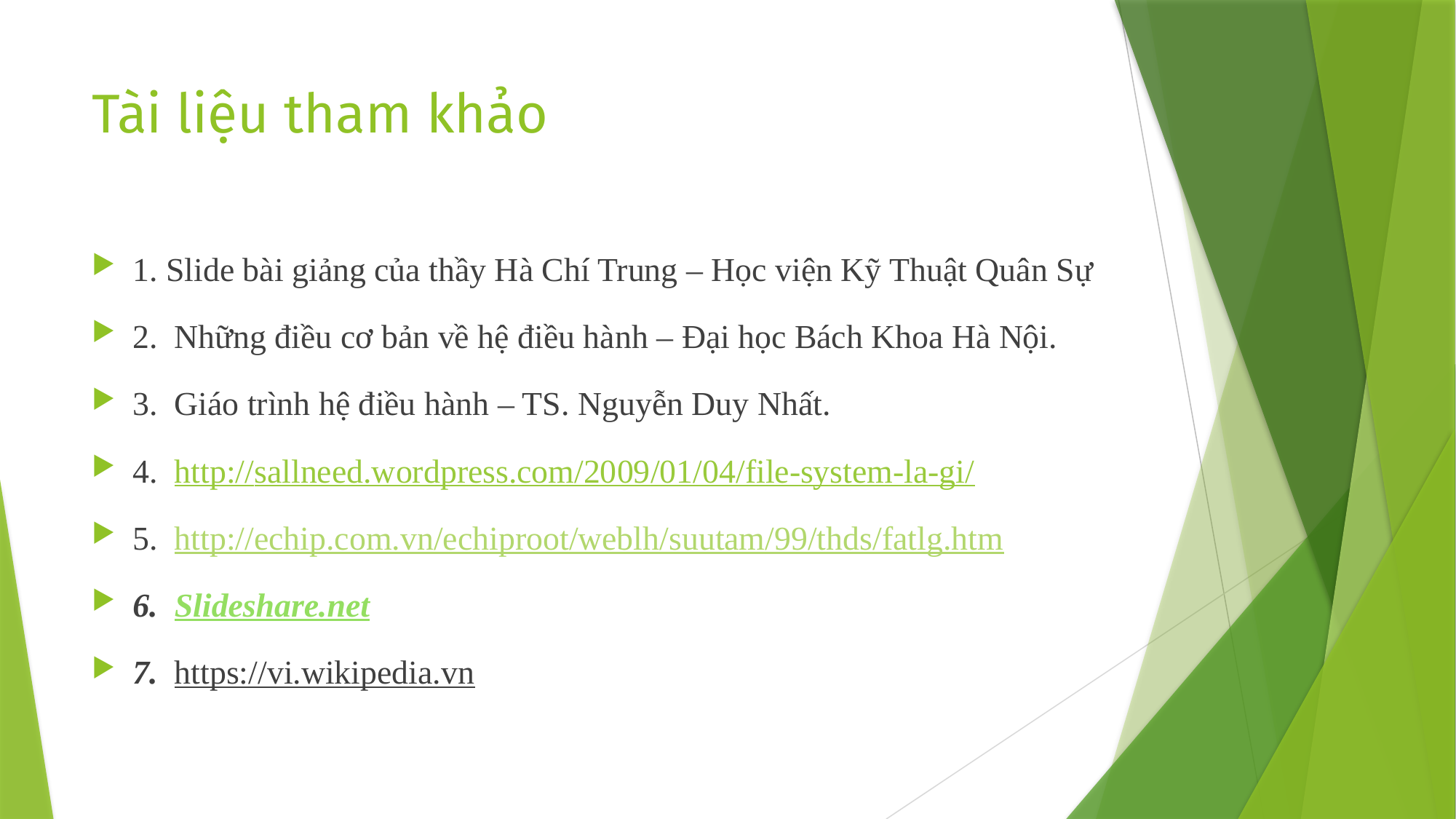

# Tài liệu tham khảo
1. Slide bài giảng của thầy Hà Chí Trung – Học viện Kỹ Thuật Quân Sự
2.  Những điều cơ bản về hệ điều hành – Đại học Bách Khoa Hà Nội.
3.  Giáo trình hệ điều hành – TS. Nguyễn Duy Nhất.
4.  http://sallneed.wordpress.com/2009/01/04/file-system-la-gi/
5.  http://echip.com.vn/echiproot/weblh/suutam/99/thds/fatlg.htm
6.  Slideshare.net
7.  https://vi.wikipedia.vn